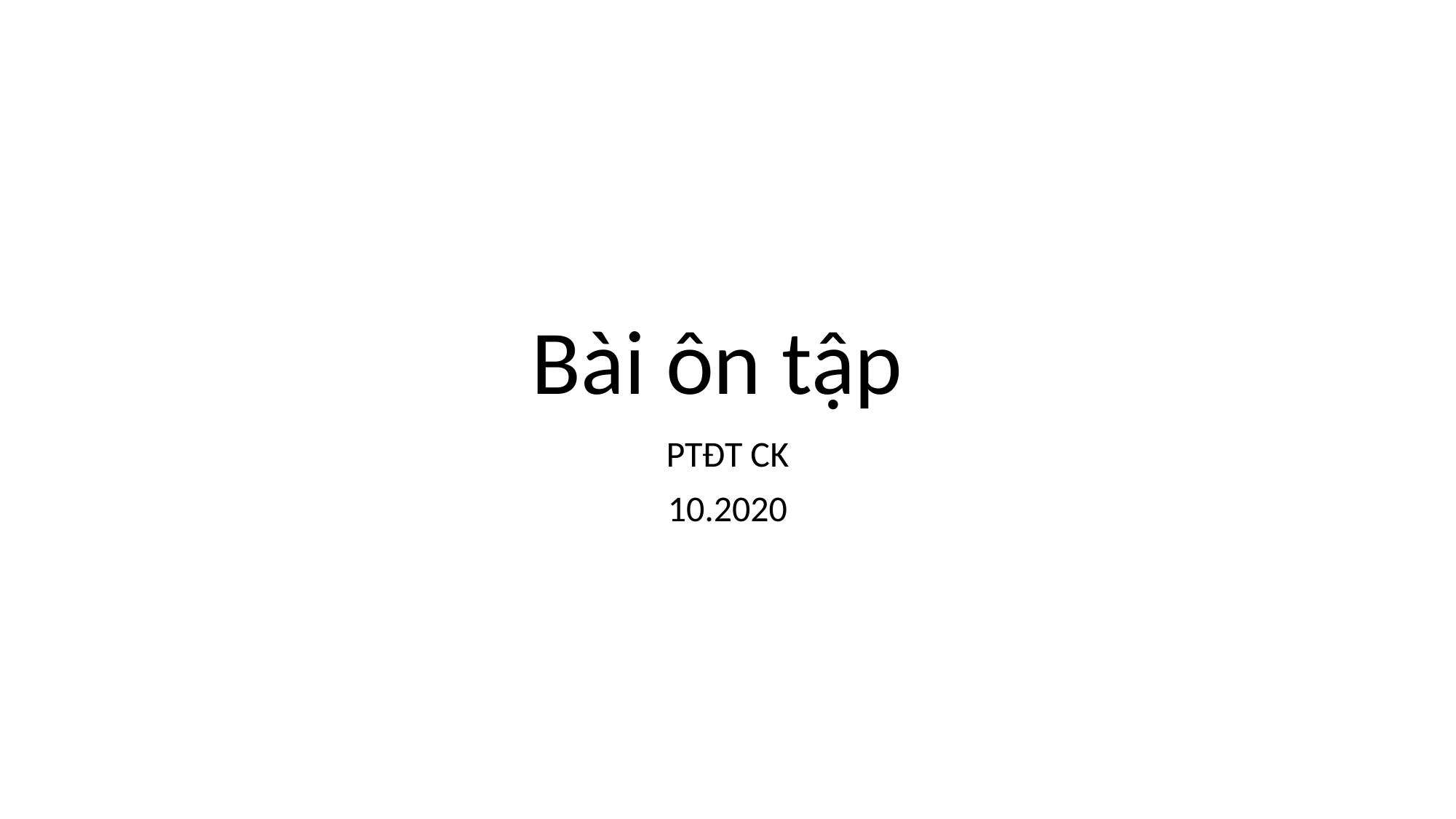

# Bài ôn tập
PTĐT CK
10.2020